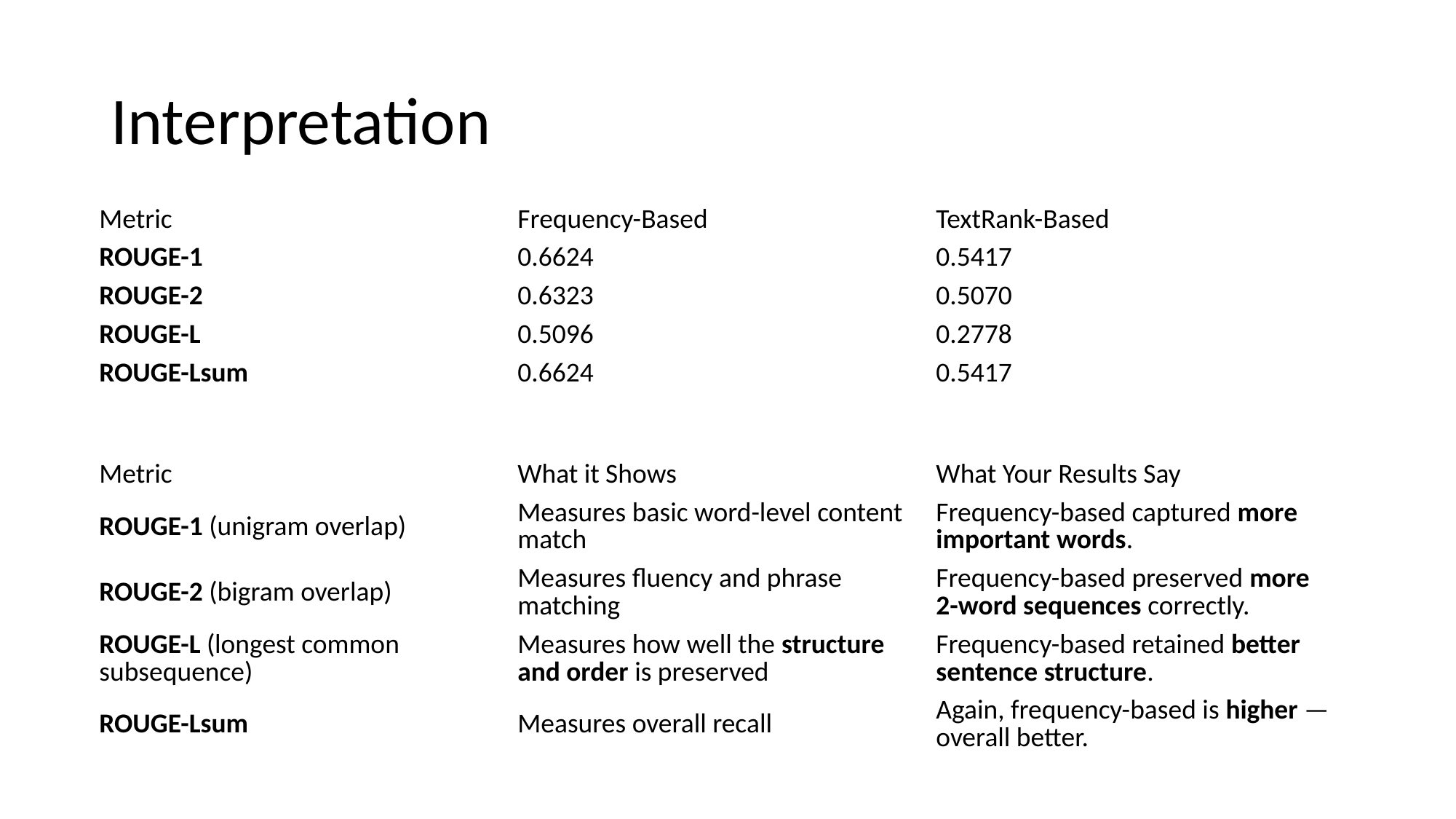

# Interpretation
| Metric | Frequency-Based | TextRank-Based |
| --- | --- | --- |
| ROUGE-1 | 0.6624 | 0.5417 |
| ROUGE-2 | 0.6323 | 0.5070 |
| ROUGE-L | 0.5096 | 0.2778 |
| ROUGE-Lsum | 0.6624 | 0.5417 |
| Metric | What it Shows | What Your Results Say |
| --- | --- | --- |
| ROUGE-1 (unigram overlap) | Measures basic word-level content match | Frequency-based captured more important words. |
| ROUGE-2 (bigram overlap) | Measures fluency and phrase matching | Frequency-based preserved more 2-word sequences correctly. |
| ROUGE-L (longest common subsequence) | Measures how well the structure and order is preserved | Frequency-based retained better sentence structure. |
| ROUGE-Lsum | Measures overall recall | Again, frequency-based is higher — overall better. |